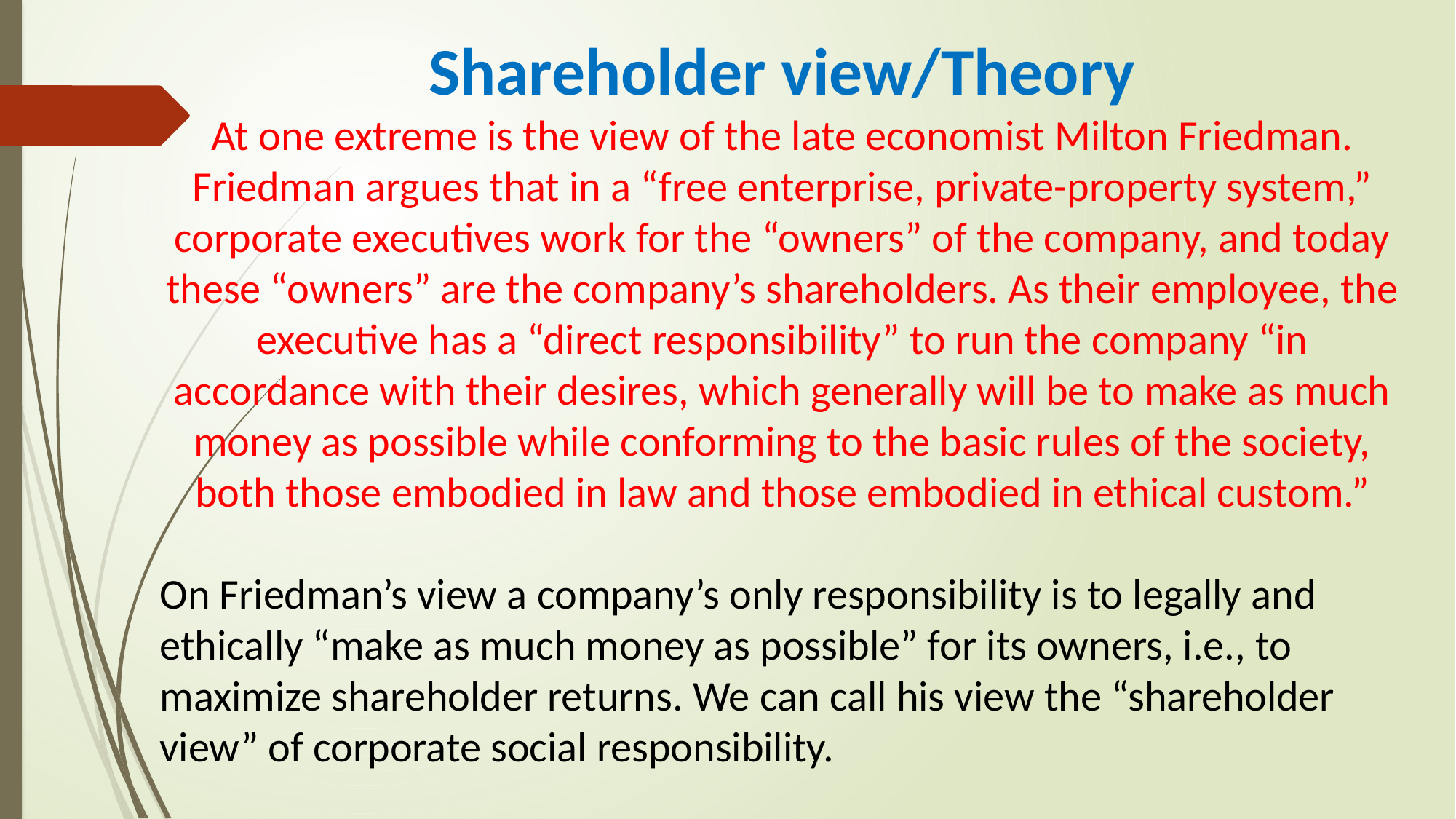

Shareholder view/Theory
At one extreme is the view of the late economist Milton Friedman. Friedman argues that in a “free enterprise, private-property system,” corporate executives work for the “owners” of the company, and today these “owners” are the company’s shareholders. As their employee, the executive has a “direct responsibility” to run the company “in accordance with their desires, which generally will be to make as much money as possible while conforming to the basic rules of the society, both those embodied in law and those embodied in ethical custom.”

On Friedman’s view a company’s only responsibility is to legally and ethically “make as much money as possible” for its owners, i.e., to maximize shareholder returns. We can call his view the “shareholder view” of corporate social responsibility.